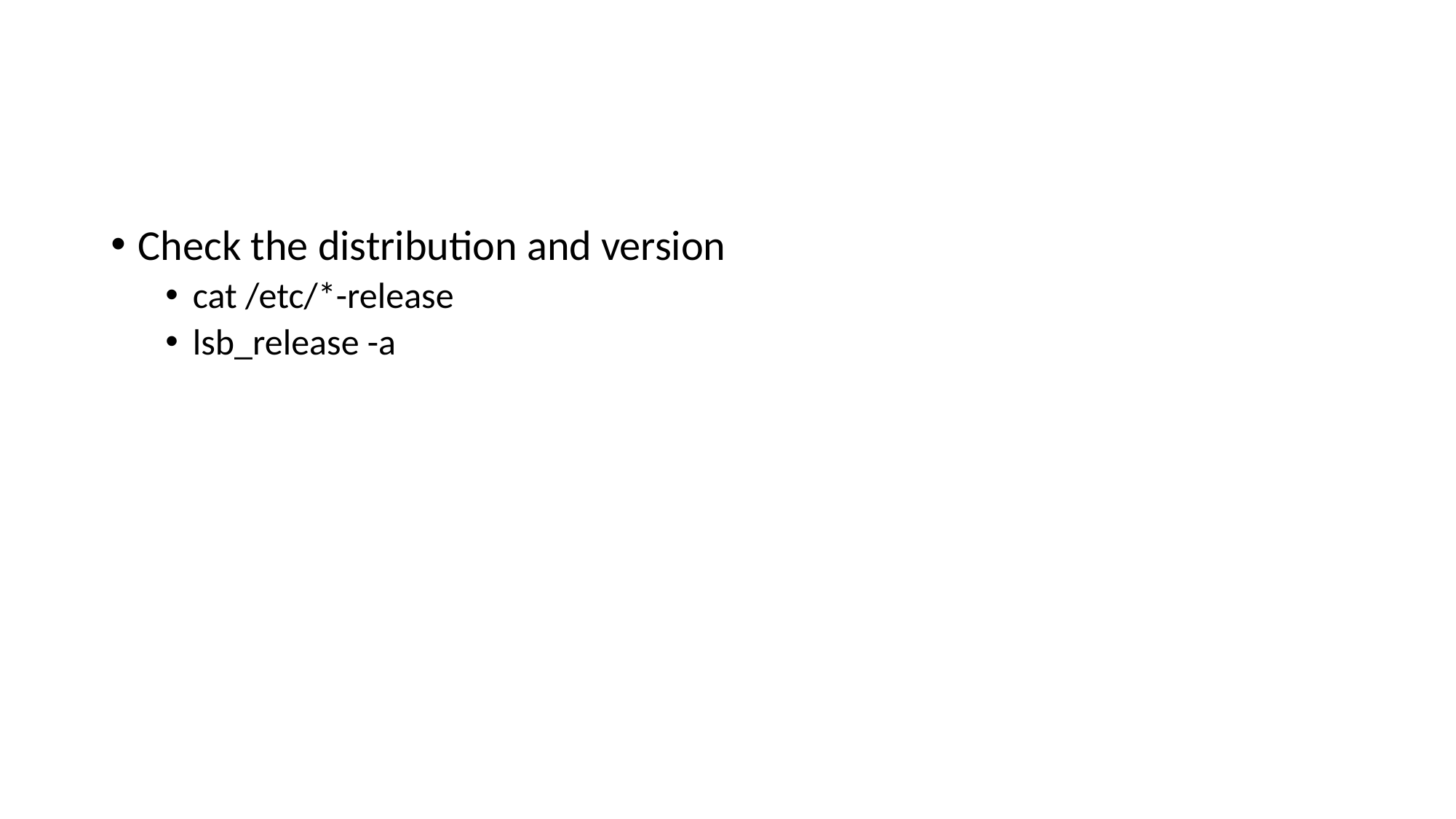

#
Check the distribution and version
cat /etc/*-release
lsb_release -a